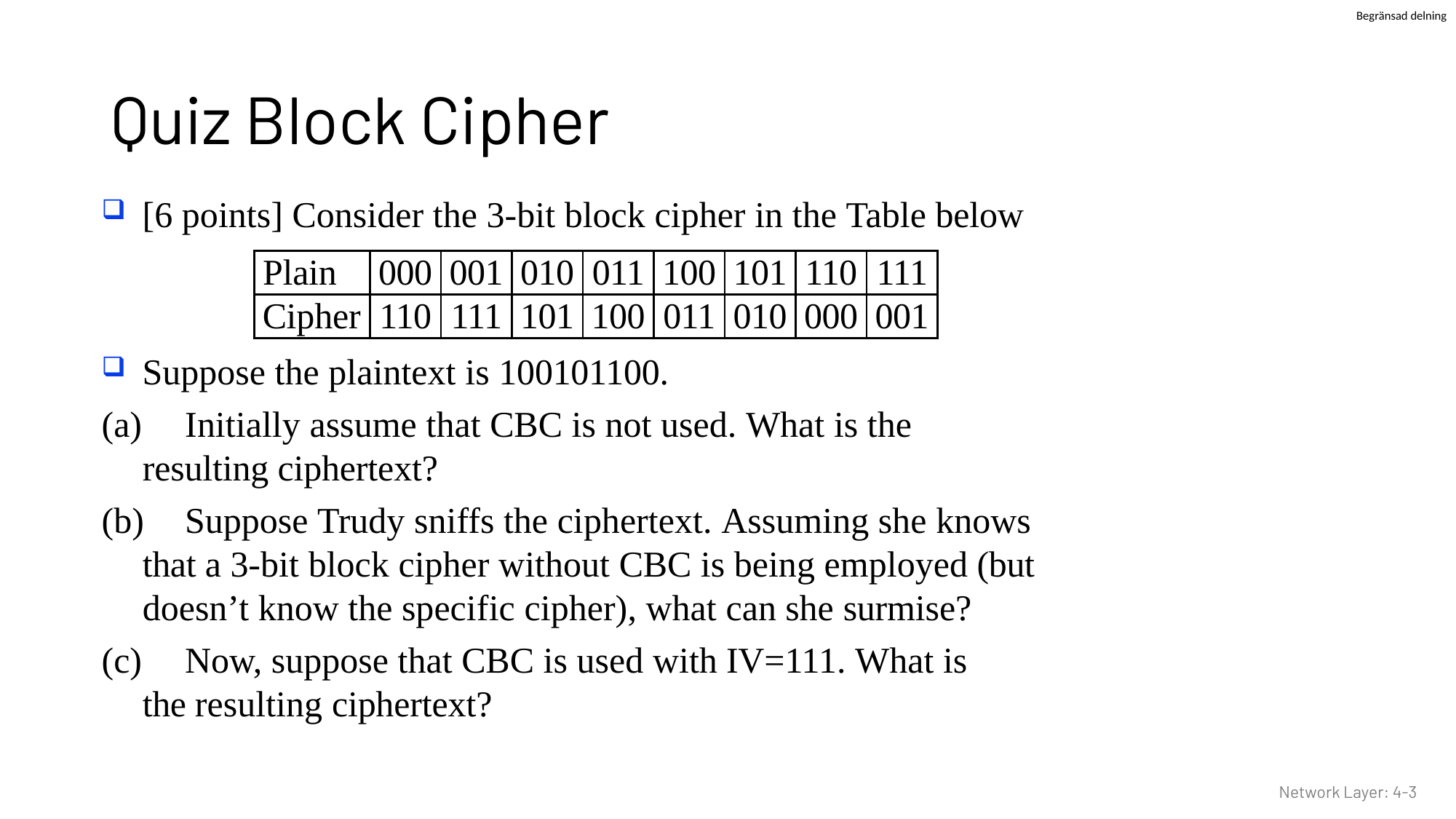

# Quiz Block Cipher
[6 points] Consider the 3-bit block cipher in the Table below
| Plain | 000 | 001 | 010 | 011 | 100 | 101 | 110 | 111 |
| --- | --- | --- | --- | --- | --- | --- | --- | --- |
| Cipher | 110 | 111 | 101 | 100 | 011 | 010 | 000 | 001 |
Suppose the plaintext is 100101100.
	Initially assume that CBC is not used. What is the resulting ciphertext?
	Suppose Trudy sniffs the ciphertext. Assuming she knows that a 3-bit block cipher without CBC is being employed (but doesn’t know the specific cipher), what can she surmise?
	Now, suppose that CBC is used with IV=111. What is the resulting ciphertext?
Network Layer: 4-3